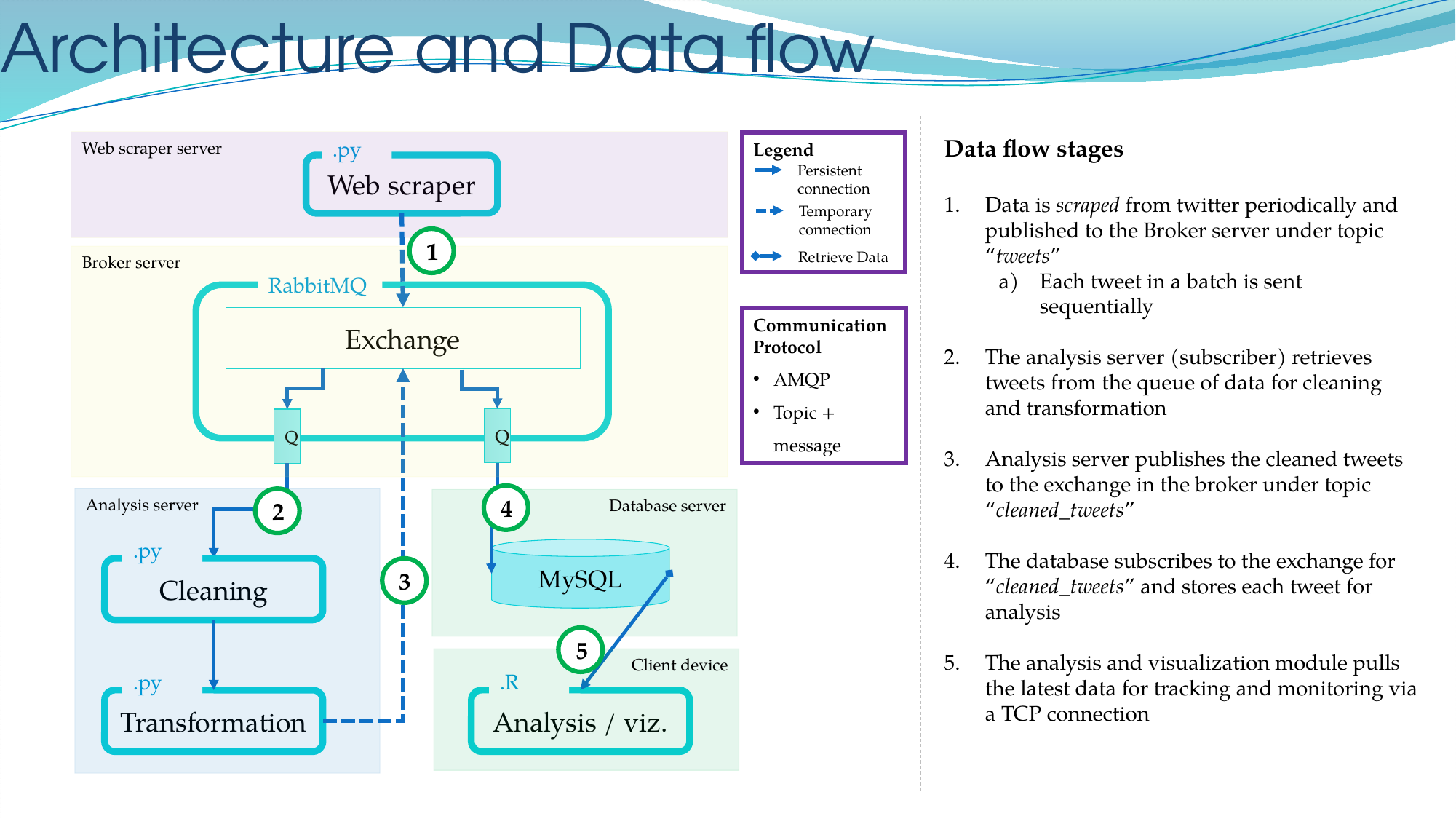

# Architecture and Data flow
Data flow stages
Data is scraped from twitter periodically and published to the Broker server under topic “tweets”
Each tweet in a batch is sent sequentially
The analysis server (subscriber) retrieves tweets from the queue of data for cleaning and transformation
Analysis server publishes the cleaned tweets to the exchange in the broker under topic “cleaned_tweets”
The database subscribes to the exchange for “cleaned_tweets” and stores each tweet for analysis
The analysis and visualization module pulls the latest data for tracking and monitoring via a TCP connection

.py
Web scraper
Web scraper server
Legend

Persistent connection
Temporary connection
Retrieve Data
1
Broker server
RabbitMQ

Exchange
Communication Protocol
AMQP
Topic + message

Q
Q
4
Analysis server
2
Database server
.py
Cleaning
MySQL
3
5
Client device
.py
Transformation
.R
Analysis / viz.